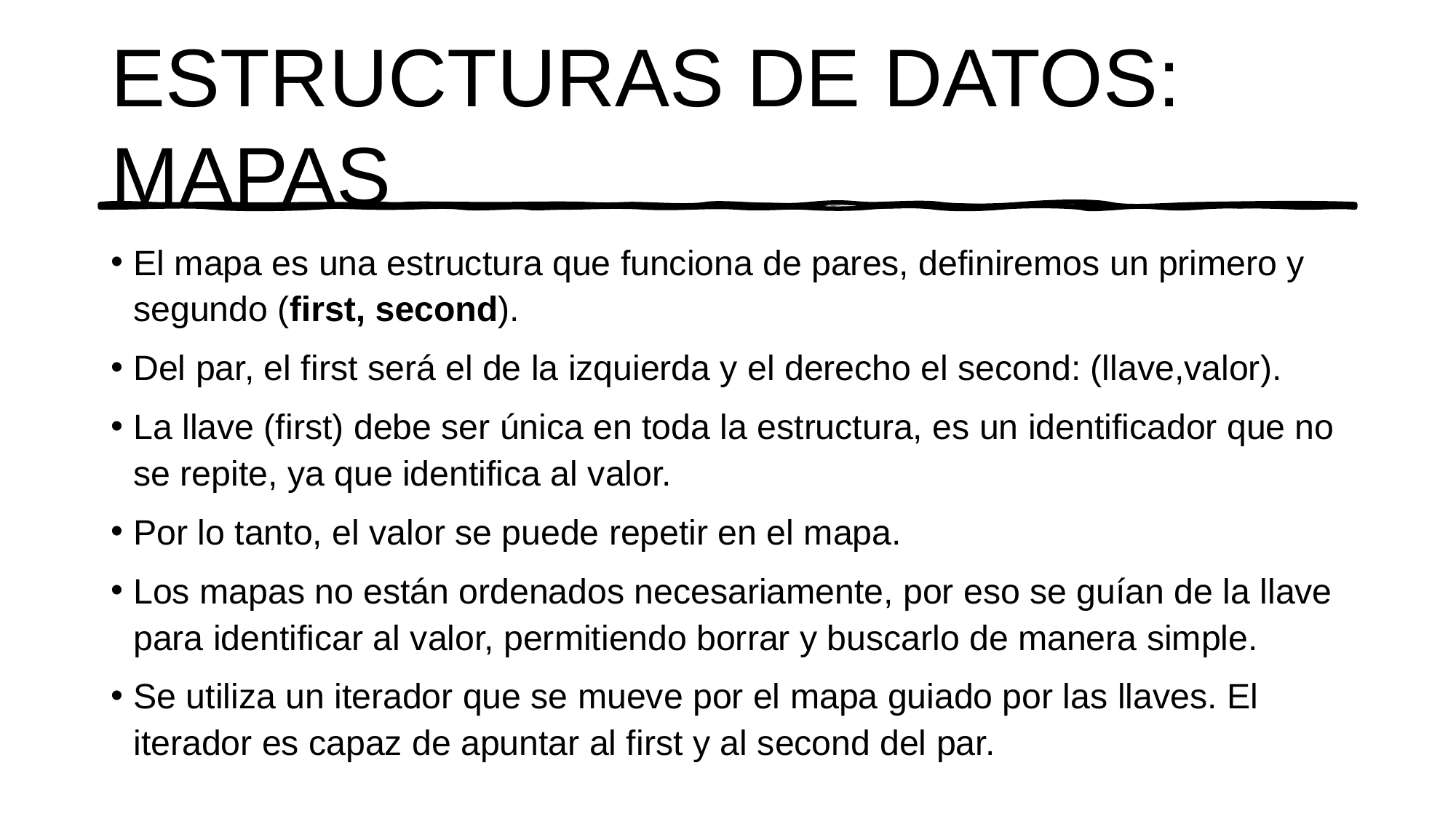

# ESTRUCTURAS DE DATOS: MAPAS
El mapa es una estructura que funciona de pares, definiremos un primero y segundo (first, second).
Del par, el first será el de la izquierda y el derecho el second: (llave,valor).
La llave (first) debe ser única en toda la estructura, es un identificador que no se repite, ya que identifica al valor.
Por lo tanto, el valor se puede repetir en el mapa.
Los mapas no están ordenados necesariamente, por eso se guían de la llave para identificar al valor, permitiendo borrar y buscarlo de manera simple.
Se utiliza un iterador que se mueve por el mapa guiado por las llaves. El iterador es capaz de apuntar al first y al second del par.